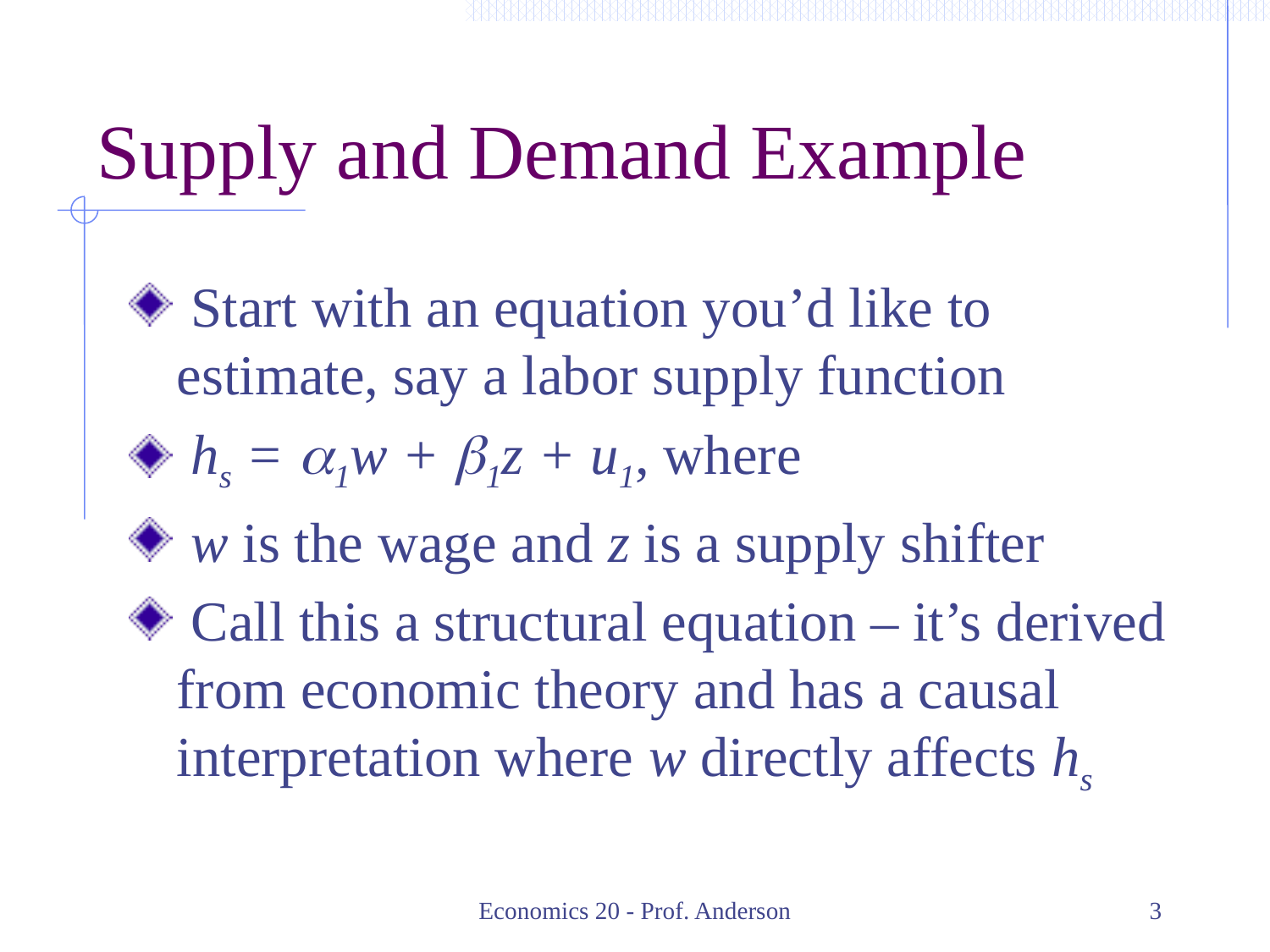

# Supply and Demand Example
 Start with an equation you’d like to estimate, say a labor supply function
 hs = α1w + β1z + u1, where
 w is the wage and z is a supply shifter
 Call this a structural equation – it’s derived from economic theory and has a causal interpretation where w directly affects hs
Economics 20 - Prof. Anderson
3